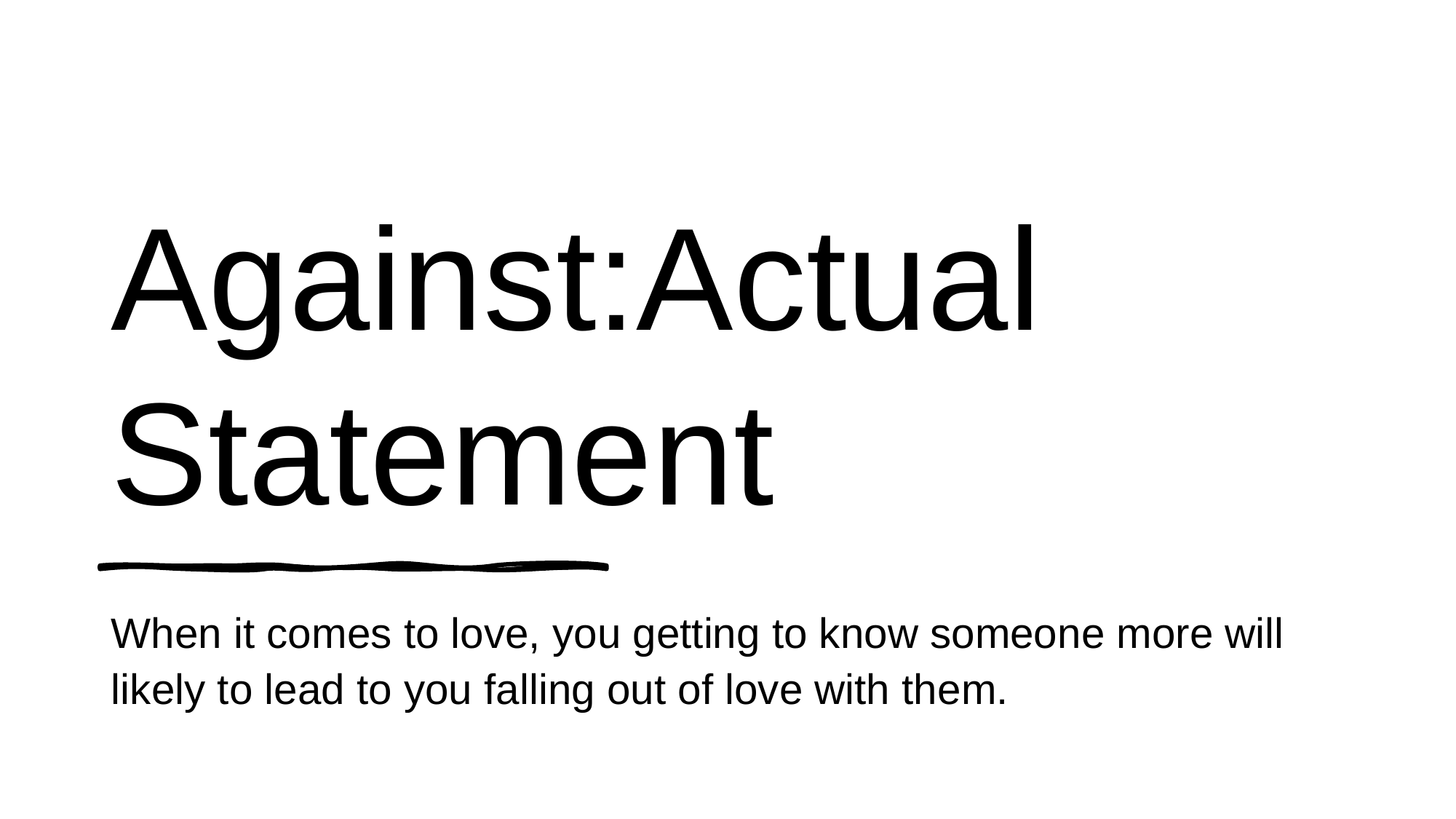

# Against:Actual Statement
When it comes to love, you getting to know someone more will likely to lead to you falling out of love with them.